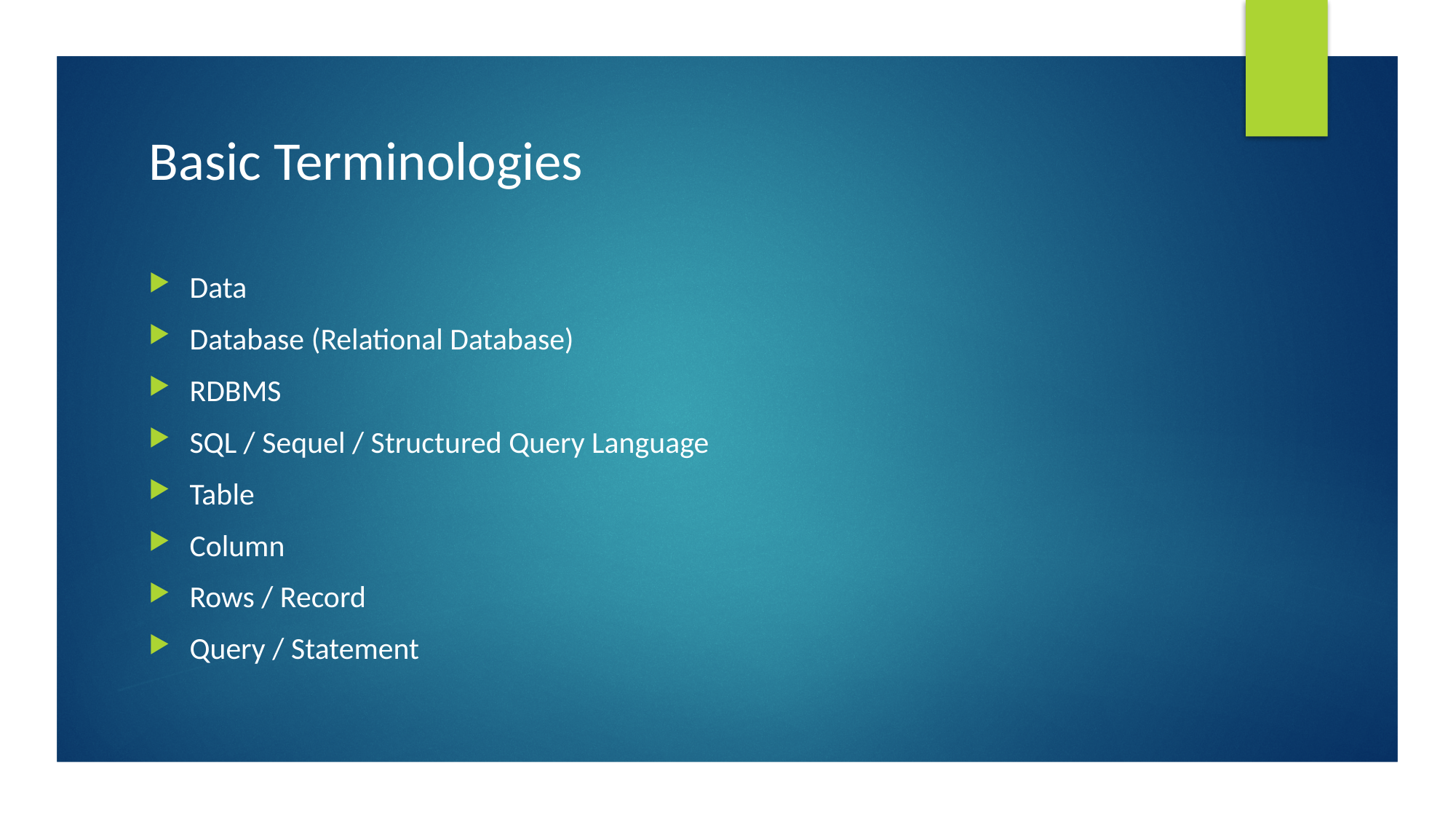

# Basic Terminologies
Data
Database (Relational Database)
RDBMS
SQL / Sequel / Structured Query Language
Table
Column
Rows / Record
Query / Statement